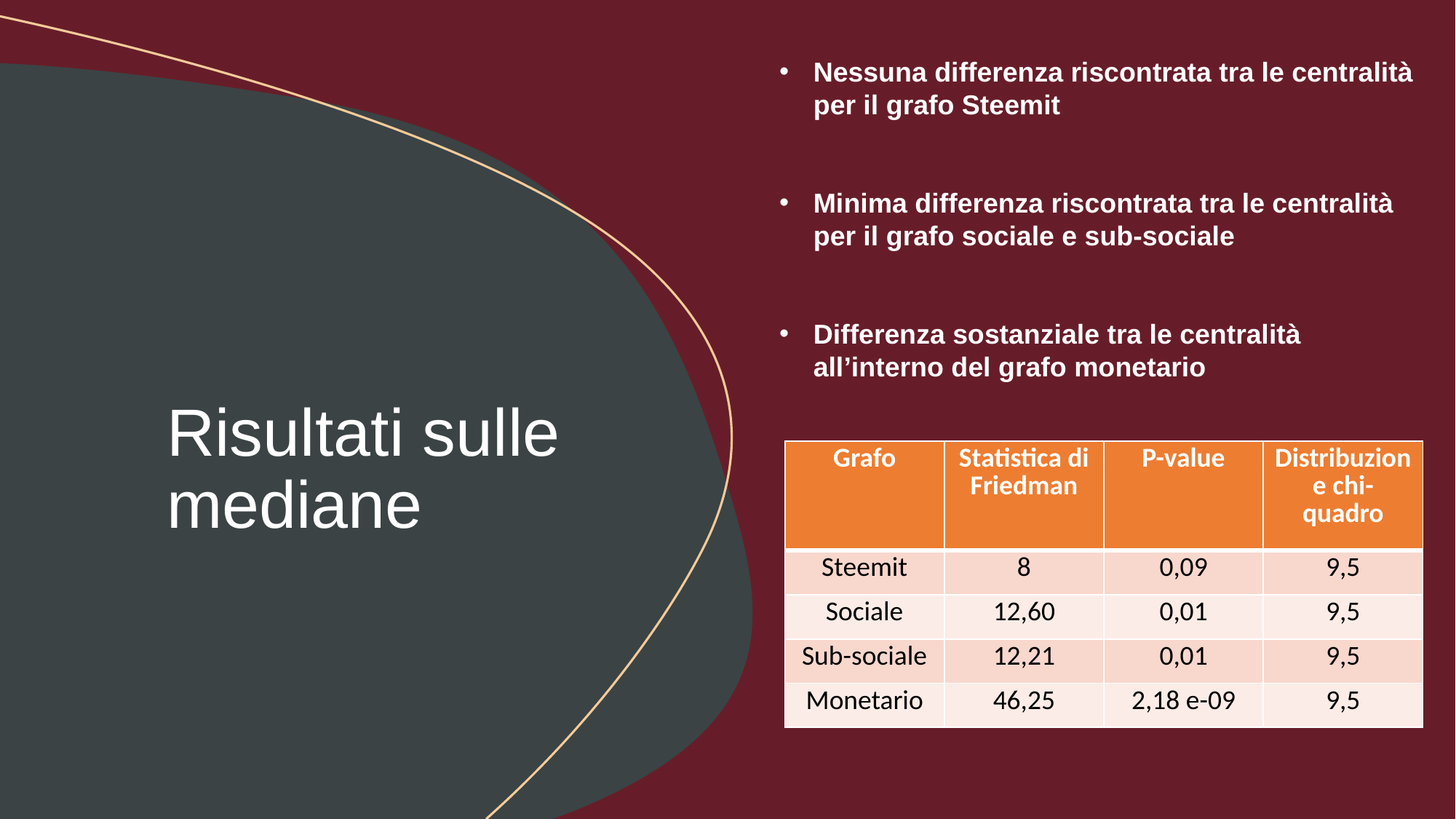

Nessuna differenza riscontrata tra le centralità per il grafo Steemit

Minima differenza riscontrata tra le centralità per il grafo sociale e sub-sociale

Differenza sostanziale tra le centralità all’interno del grafo monetario

# Risultati sulle mediane
| Grafo | Statistica di Friedman | P-value | Distribuzione chi-quadro |
| --- | --- | --- | --- |
| Steemit | 8 | 0,09 | 9,5 |
| Sociale | 12,60 | 0,01 | 9,5 |
| Sub-sociale | 12,21 | 0,01 | 9,5 |
| Monetario | 46,25 | 2,18 e-09 | 9,5 |